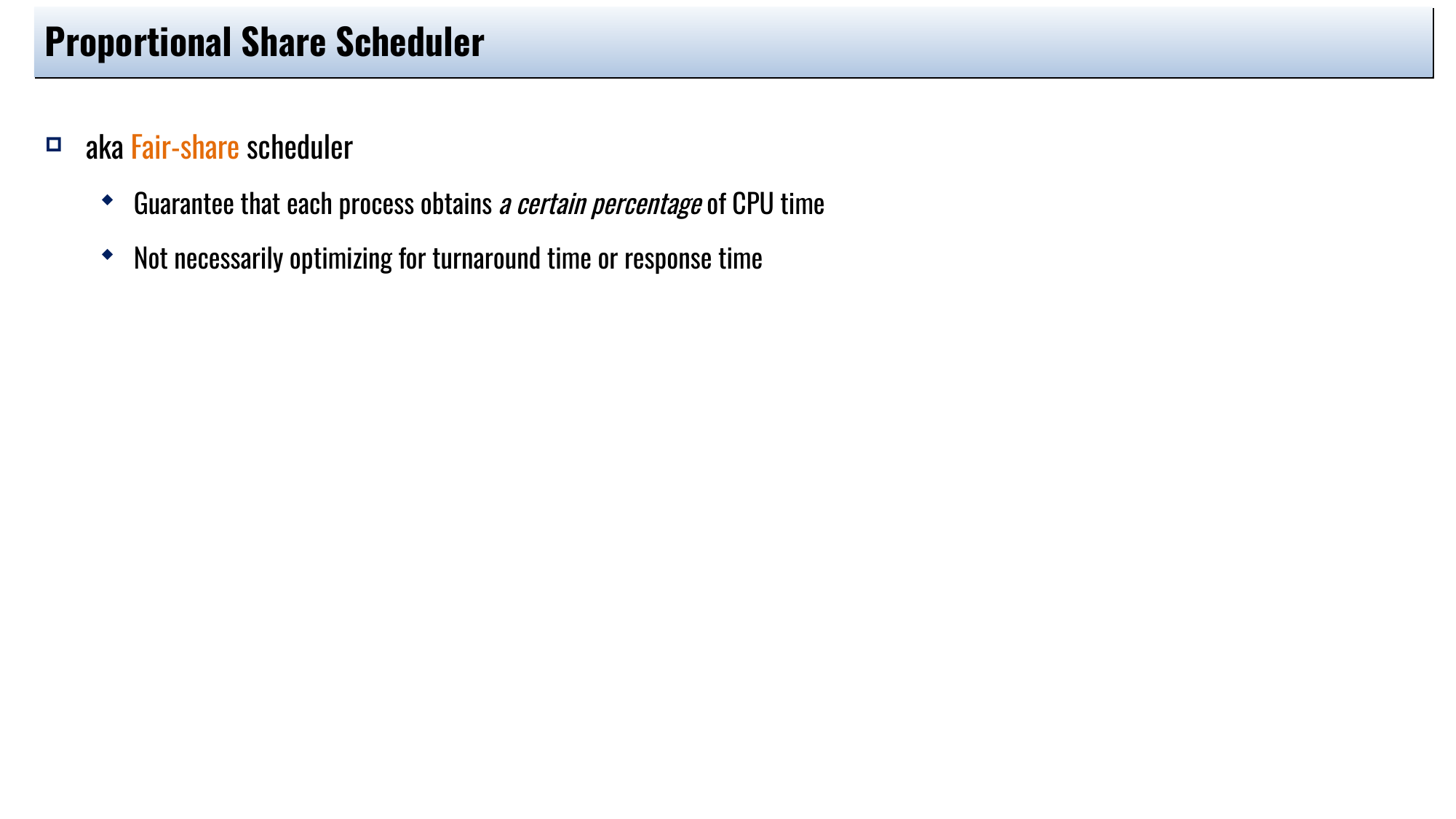

# Proportional Share Scheduler
aka Fair-share scheduler
Guarantee that each process obtains a certain percentage of CPU time
Not necessarily optimizing for turnaround time or response time